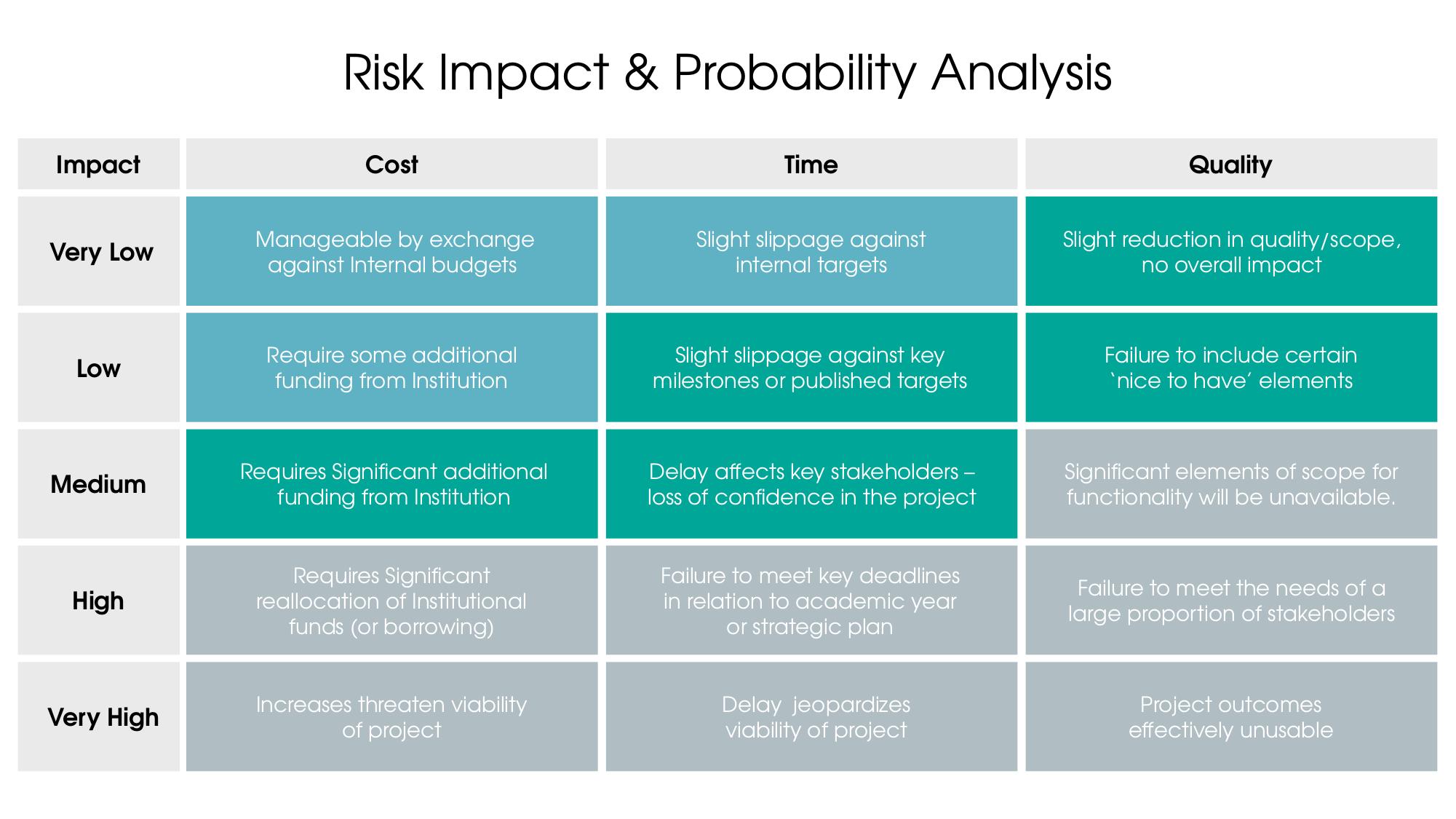

Risk Impact & Probability Analysis

Impact

Cost

Time

Quality

Very Low

Low

Medium

High

Very High

Manageable by exchange against Internal budgets

Slight slippage against internal targets

Slight reduction in quality/scope, no overall impact

Require some additional funding from Institution

Slight slippage against key milestones or published targets

Failure to include certain ‘nice to have’ elements

Requires Significant additional funding from Institution

Delay affects key stakeholders – loss of confidence in the project

Significant elements of scope for functionality will be unavailable.

Requires Significant reallocation of Institutional funds (or borrowing)

Failure to meet key deadlines in relation to academic year or strategic plan

Failure to meet the needs of a large proportion of stakeholders

Increases threaten viability of project

Delay  jeopardizes viability of project

Project outcomes effectively unusable